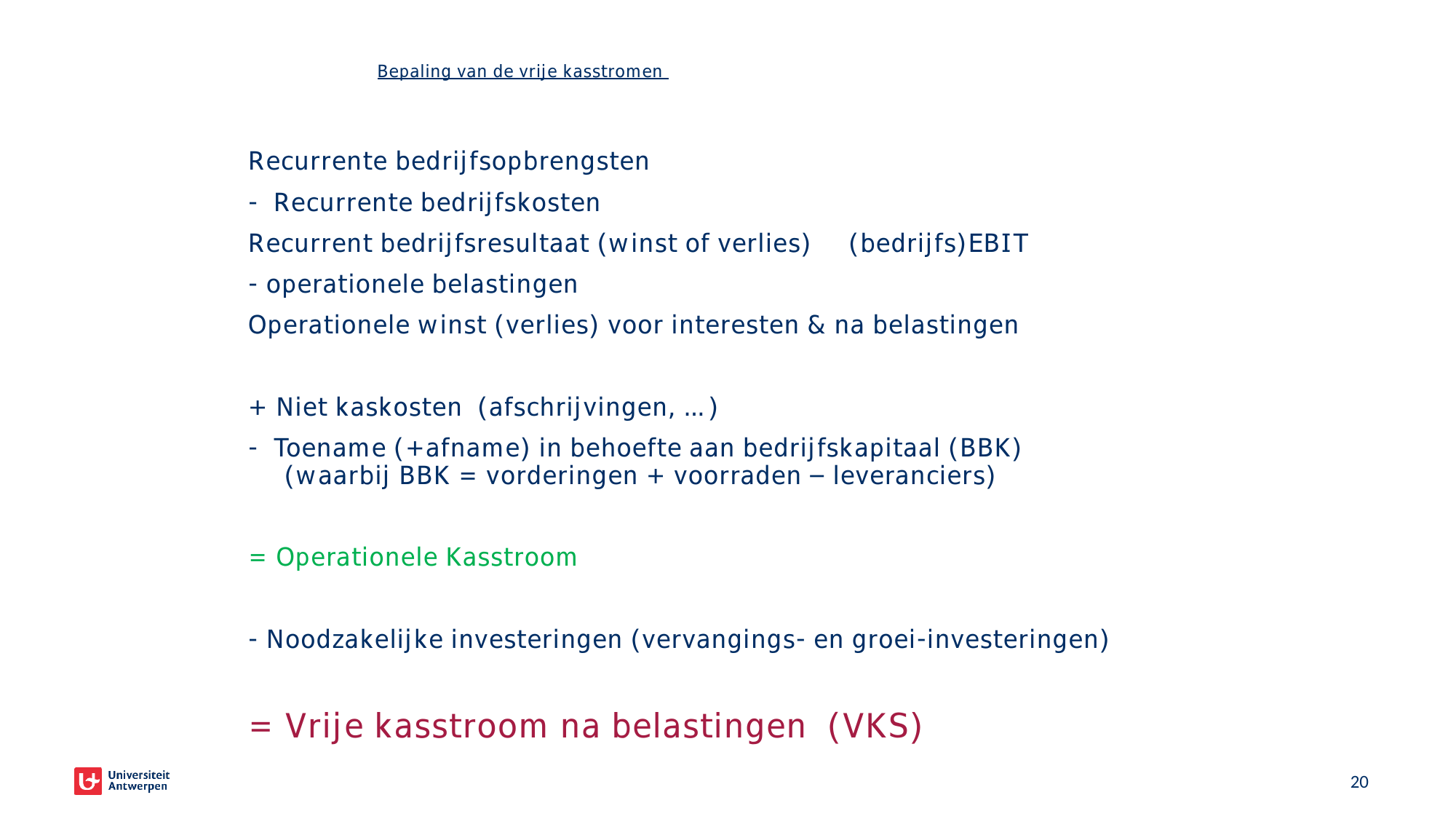

# Bepaling van de vrije kasstromen
Recurrente bedrijfsopbrengsten
-  Recurrente bedrijfskosten
Recurrent bedrijfsresultaat (winst of verlies)     (bedrijfs)EBIT
- operationele belastingen
Operationele winst (verlies) voor interesten & na belastingen

+ Niet kaskosten  (afschrijvingen, …)
-  Toename (+afname) in behoefte aan bedrijfskapitaal (BBK)
     (waarbij BBK = vorderingen + voorraden – leveranciers)

= Operationele Kasstroom

- Noodzakelijke investeringen (vervangings- en groei-investeringen)

= Vrije kasstroom na belastingen  (VKS)

20